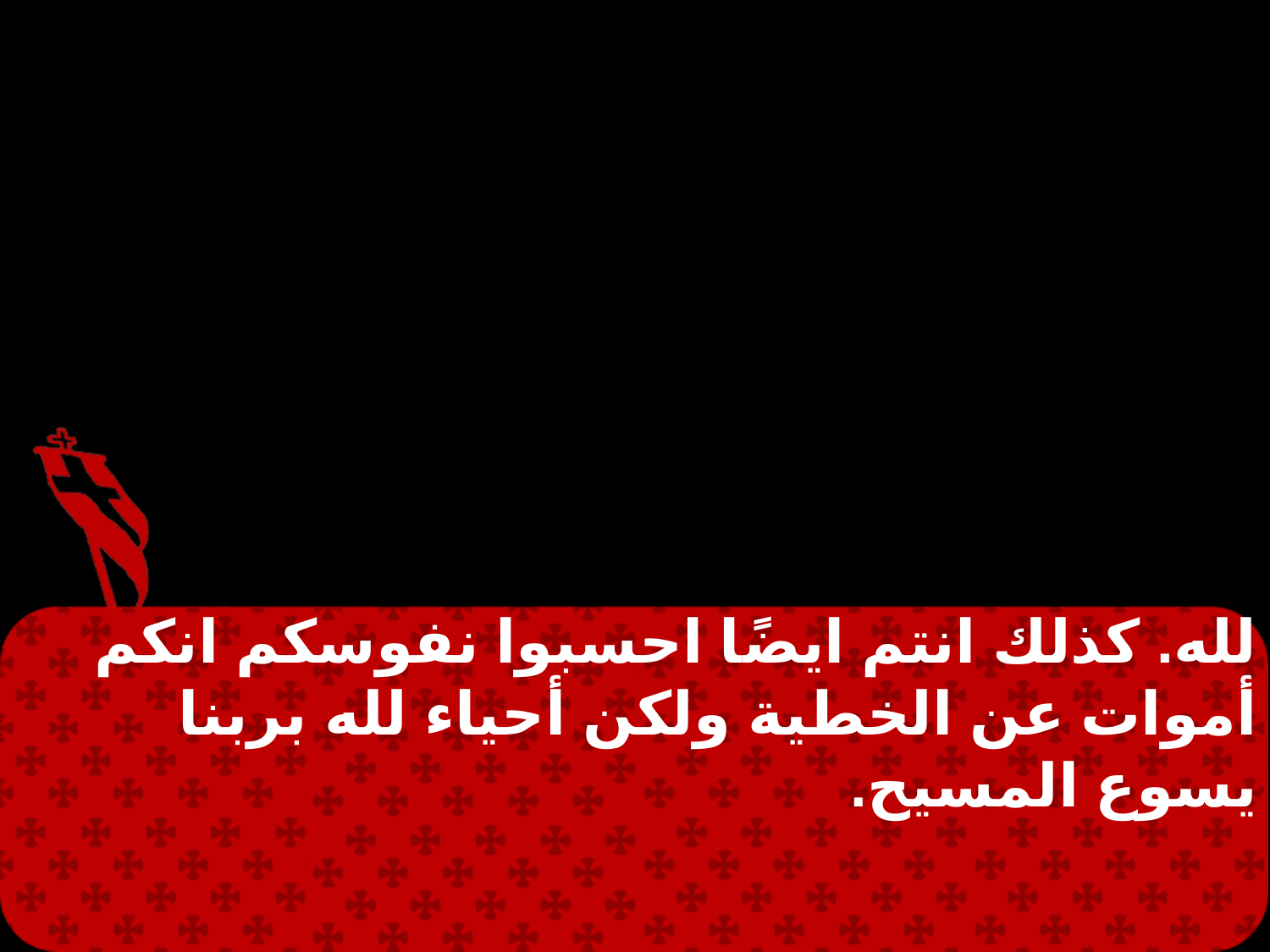

لله. كذلك انتم ايضًا احسبوا نفوسكم انكم أموات عن الخطية ولكن أحياء لله بربنا يسوع المسيح.